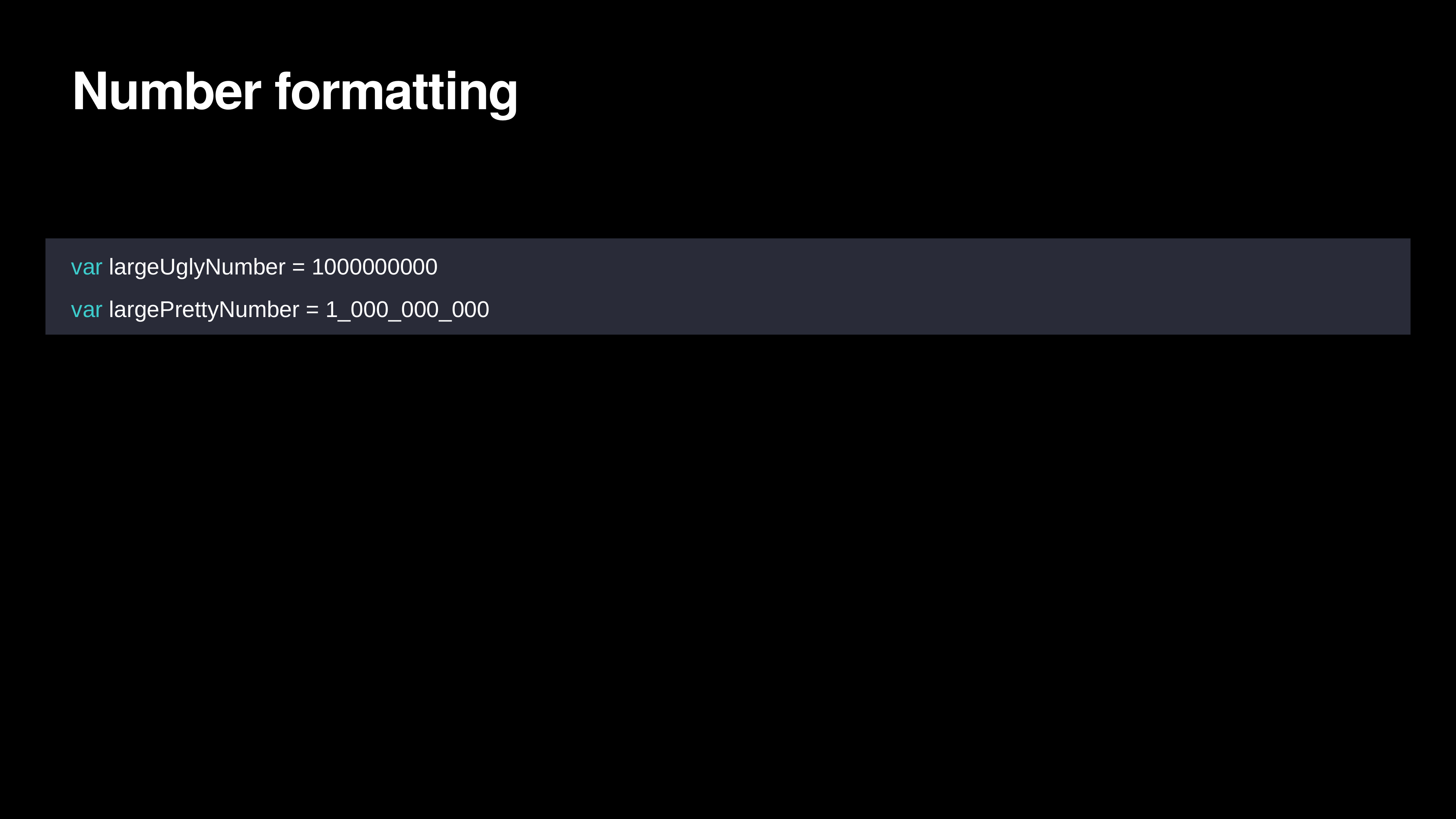

# Number formatting

var largeUglyNumber = 1000000000
var largePrettyNumber = 1_000_000_000